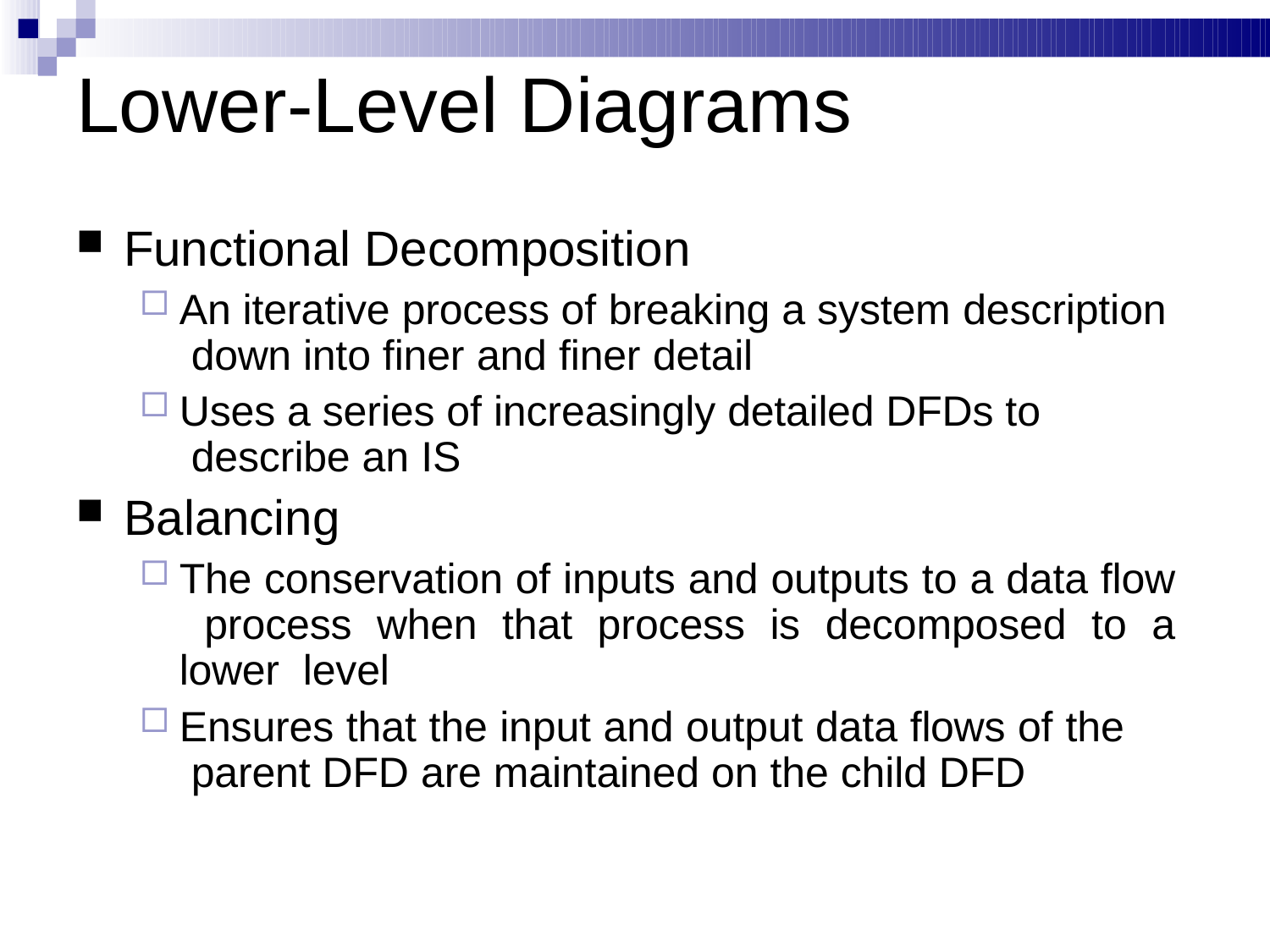

# Lower-Level Diagrams
Functional Decomposition
An iterative process of breaking a system description  down into finer and finer detail
Uses a series of increasingly detailed DFDs to  describe an IS
Balancing
The conservation of inputs and outputs to a data flow  process when that process is decomposed to a lower  level
Ensures that the input and output data flows of the  parent DFD are maintained on the child DFD